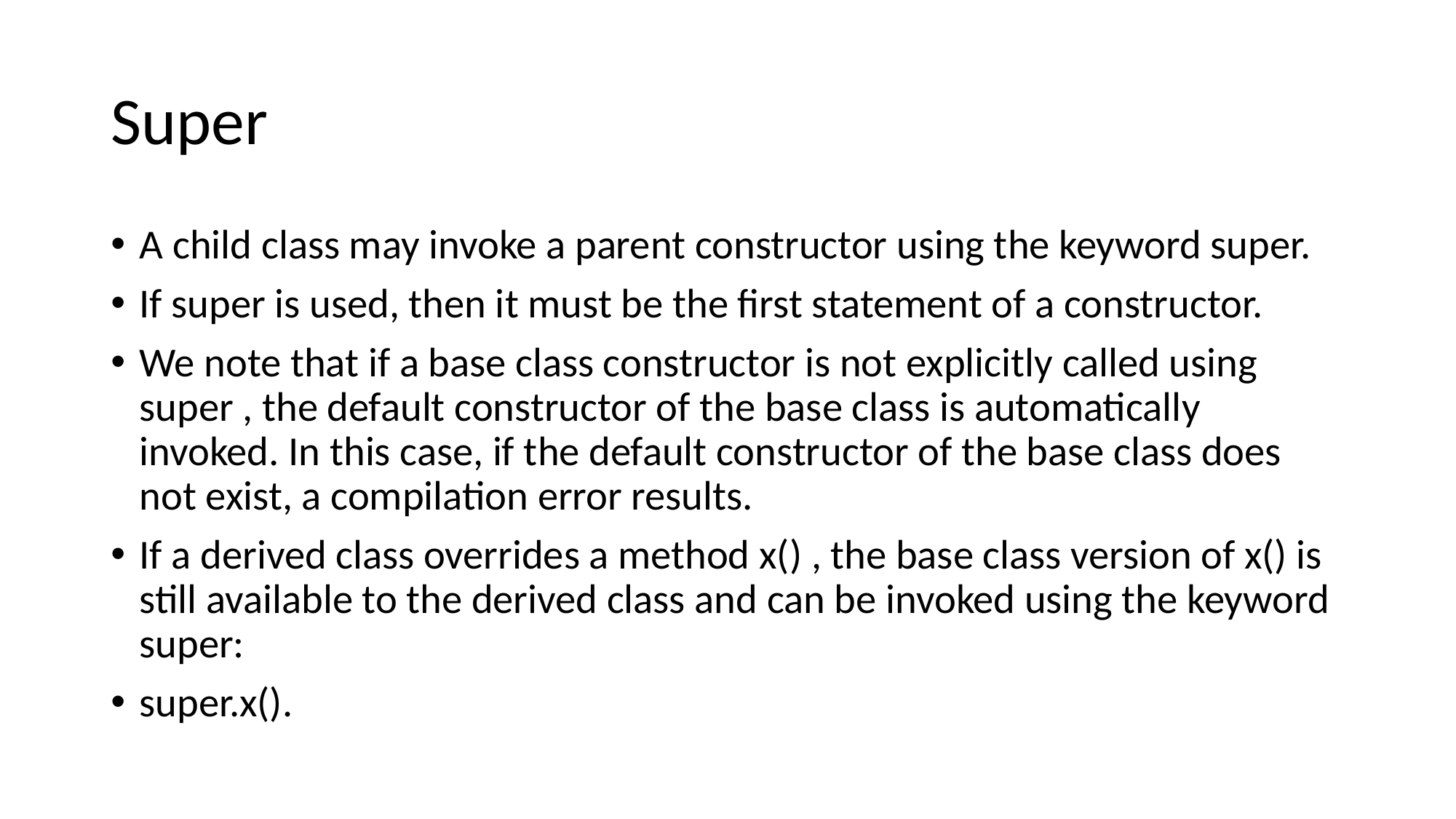

# Super
A child class may invoke a parent constructor using the keyword super.
If super is used, then it must be the first statement of a constructor.
We note that if a base class constructor is not explicitly called using super , the default constructor of the base class is automatically invoked. In this case, if the default constructor of the base class does not exist, a compilation error results.
If a derived class overrides a method x() , the base class version of x() is still available to the derived class and can be invoked using the keyword super:
super.x().